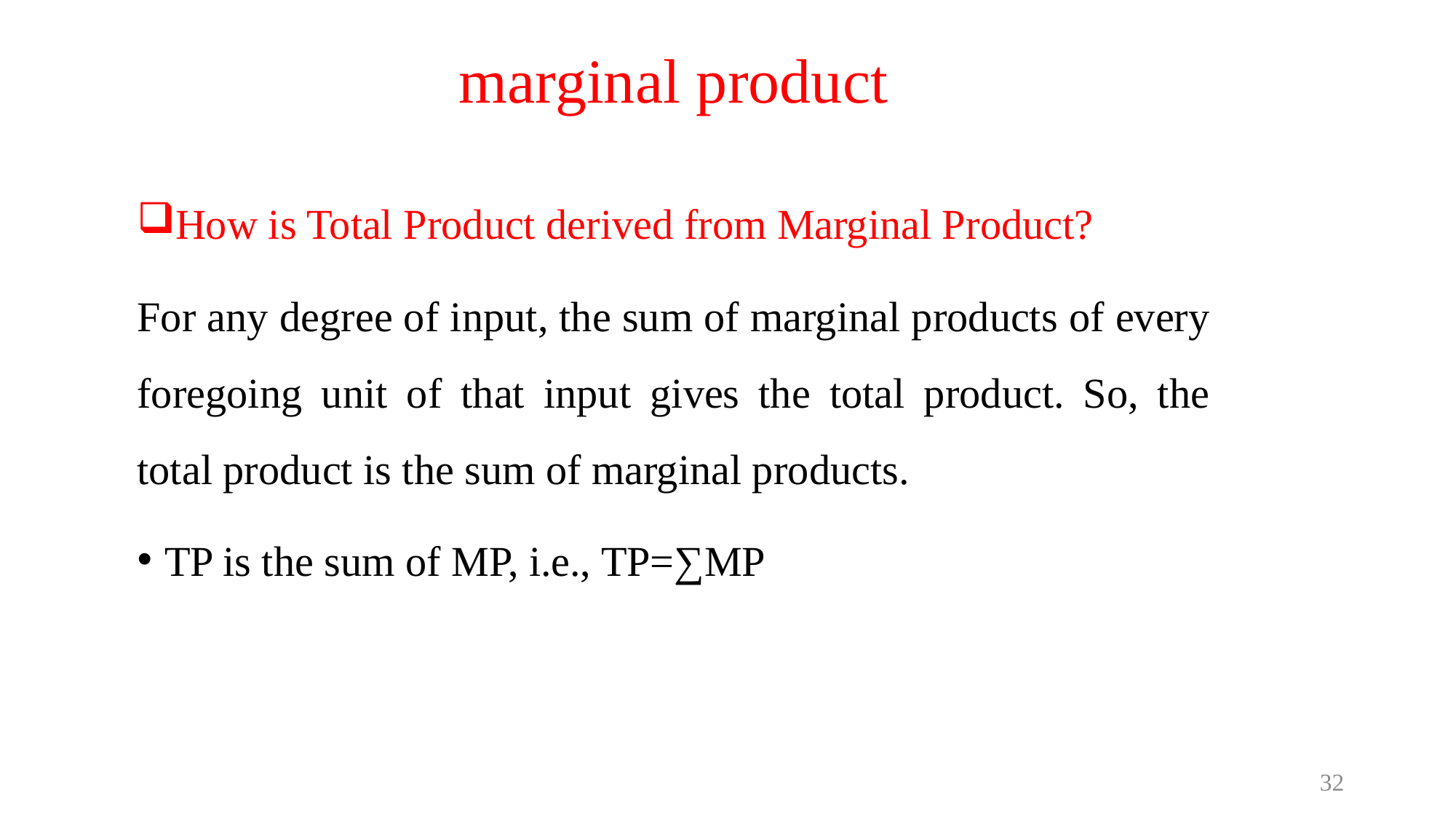

# marginal product

How is Total Product derived from Marginal Product?
For any degree of input, the sum of marginal products of every foregoing unit of that input gives the total product. So, the total product is the sum of marginal products.
TP is the sum of MP, i.e., TP=∑MP

32